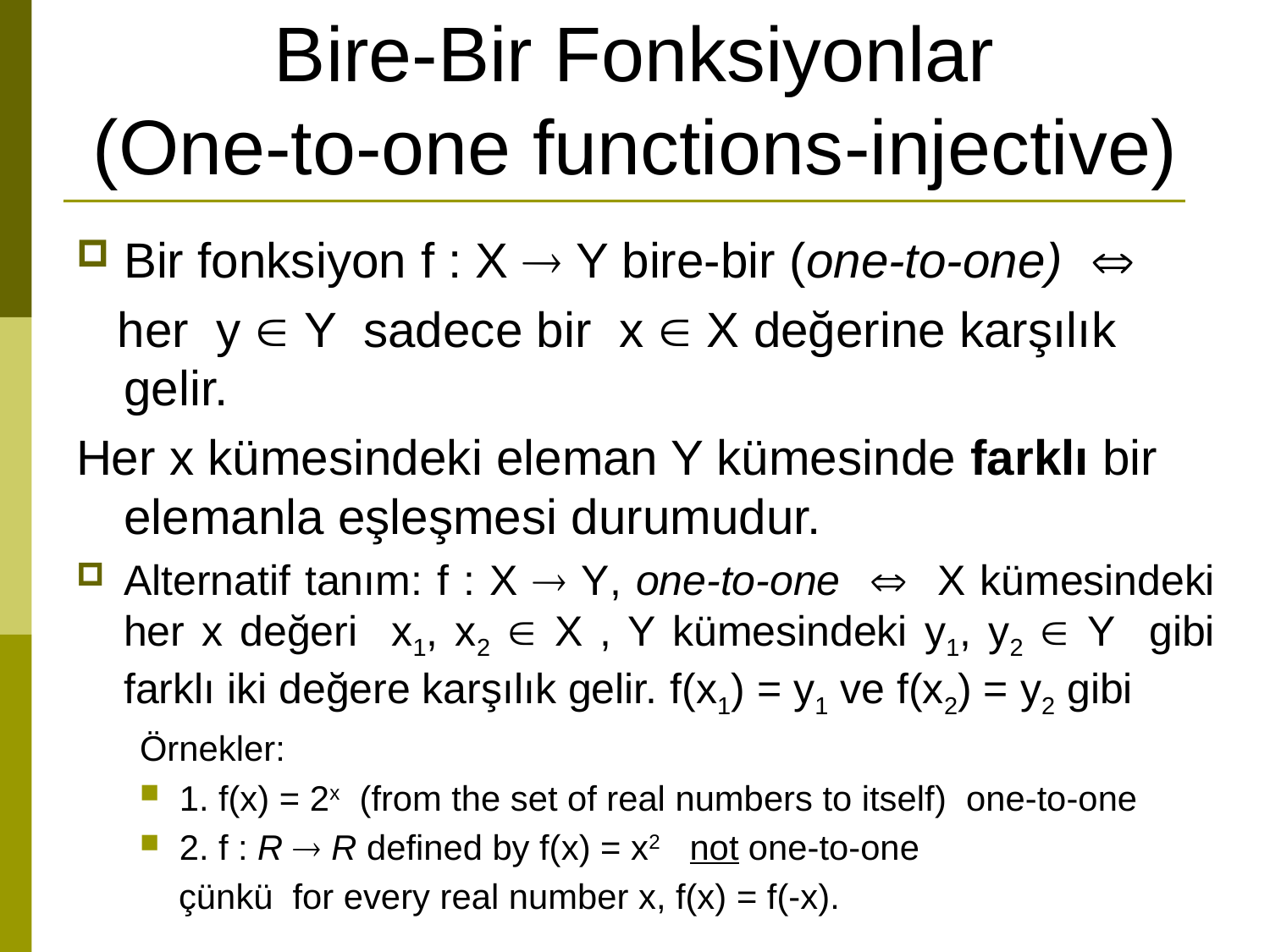

# Bire-Bir Fonksiyonlar (One-to-one functions-injective)
Bir fonksiyon f : X → Y bire-bir (one-to-one)  ⇔
   her  y ∈ Y  sadece bir  x ∈ X değerine karşılık gelir.
Her x kümesindeki eleman Y kümesinde farklı bir elemanla eşleşmesi durumudur.
Alternatif tanım: f : X → Y, one-to-one  ⇔  X kümesindeki her x değeri  x1, x2 ∈ X , Y kümesindeki y1, y2 ∈ Y  gibi farklı iki değere karşılık gelir. f(x1) = y1 ve f(x2) = y2 gibi
Örnekler:
1. f(x) = 2x  (from the set of real numbers to itself)  one-to-one
2. f : R → R defined by f(x) = x2   not one-to-one
    çünkü  for every real number x, f(x) = f(-x).